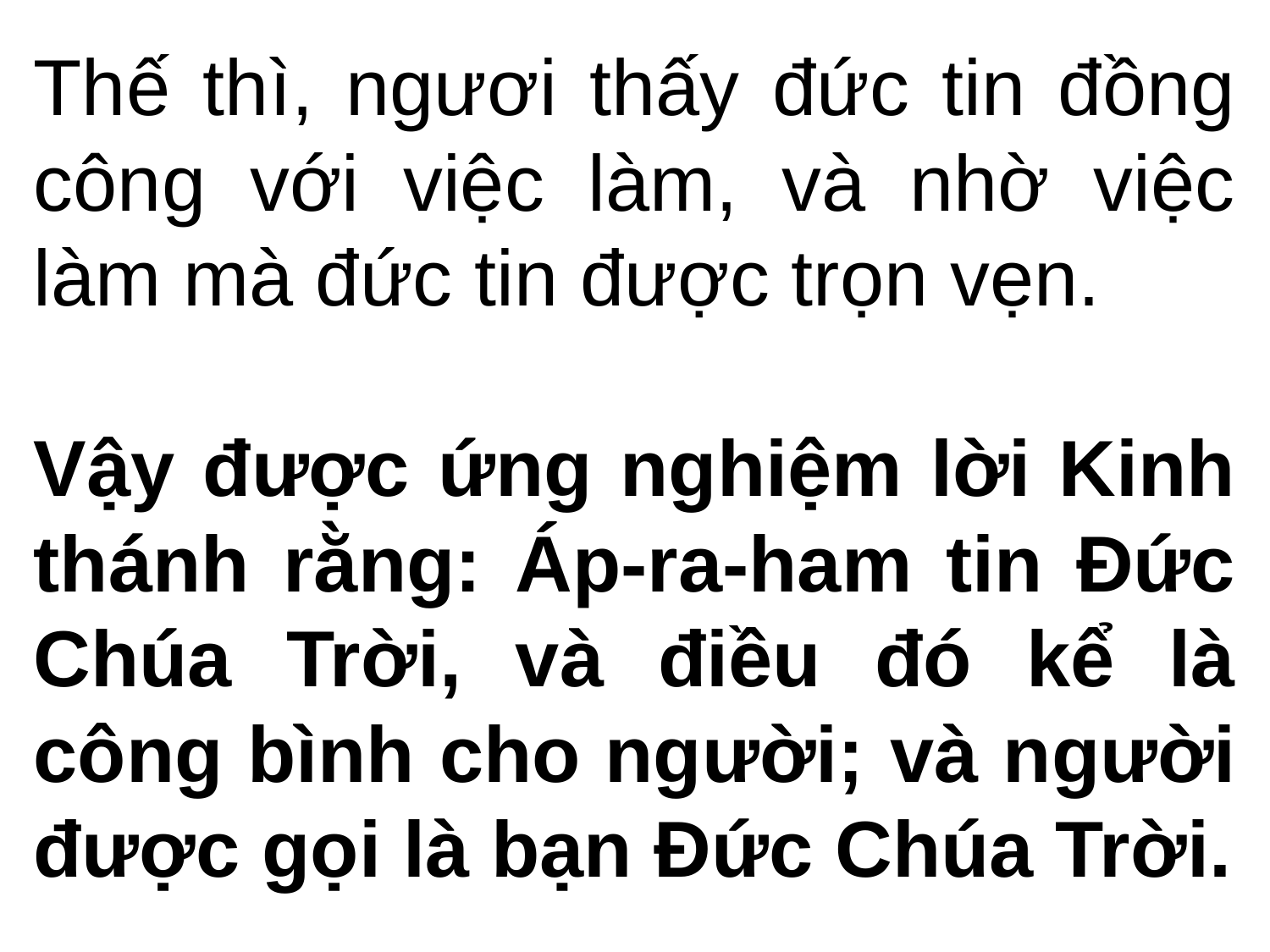

Thế thì, ngươi thấy đức tin đồng công với việc làm, và nhờ việc làm mà đức tin được trọn vẹn.

Vậy được ứng nghiệm lời Kinh thánh rằng: Áp-ra-ham tin Đức Chúa Trời, và điều đó kể là công bình cho người; và người được gọi là bạn Đức Chúa Trời.